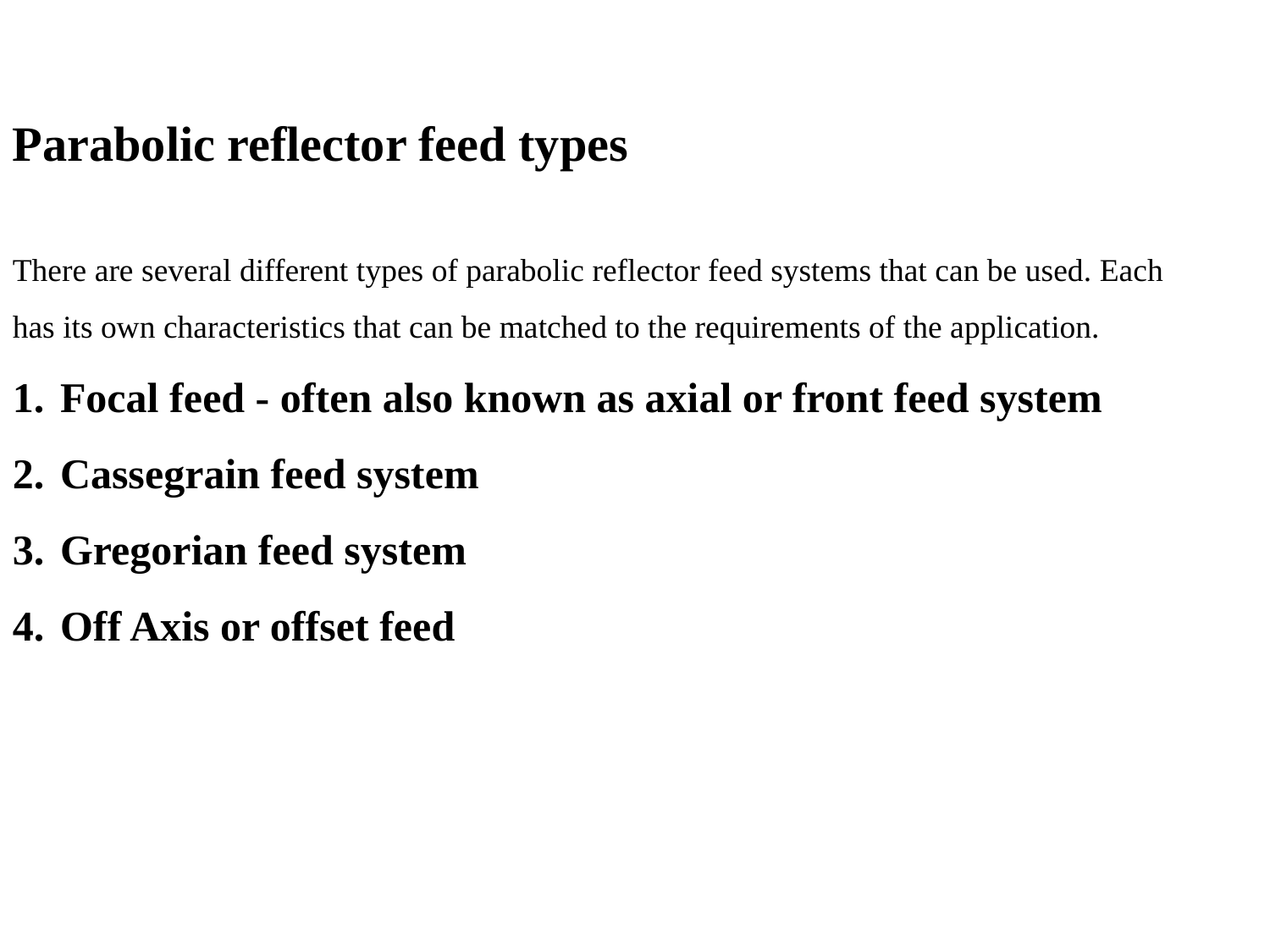

Parabolic reflector feed types

There are several different types of parabolic reflector feed systems that can be used. Each has its own characteristics that can be matched to the requirements of the application.
Focal feed - often also known as axial or front feed system
Cassegrain feed system
Gregorian feed system
Off Axis or offset feed